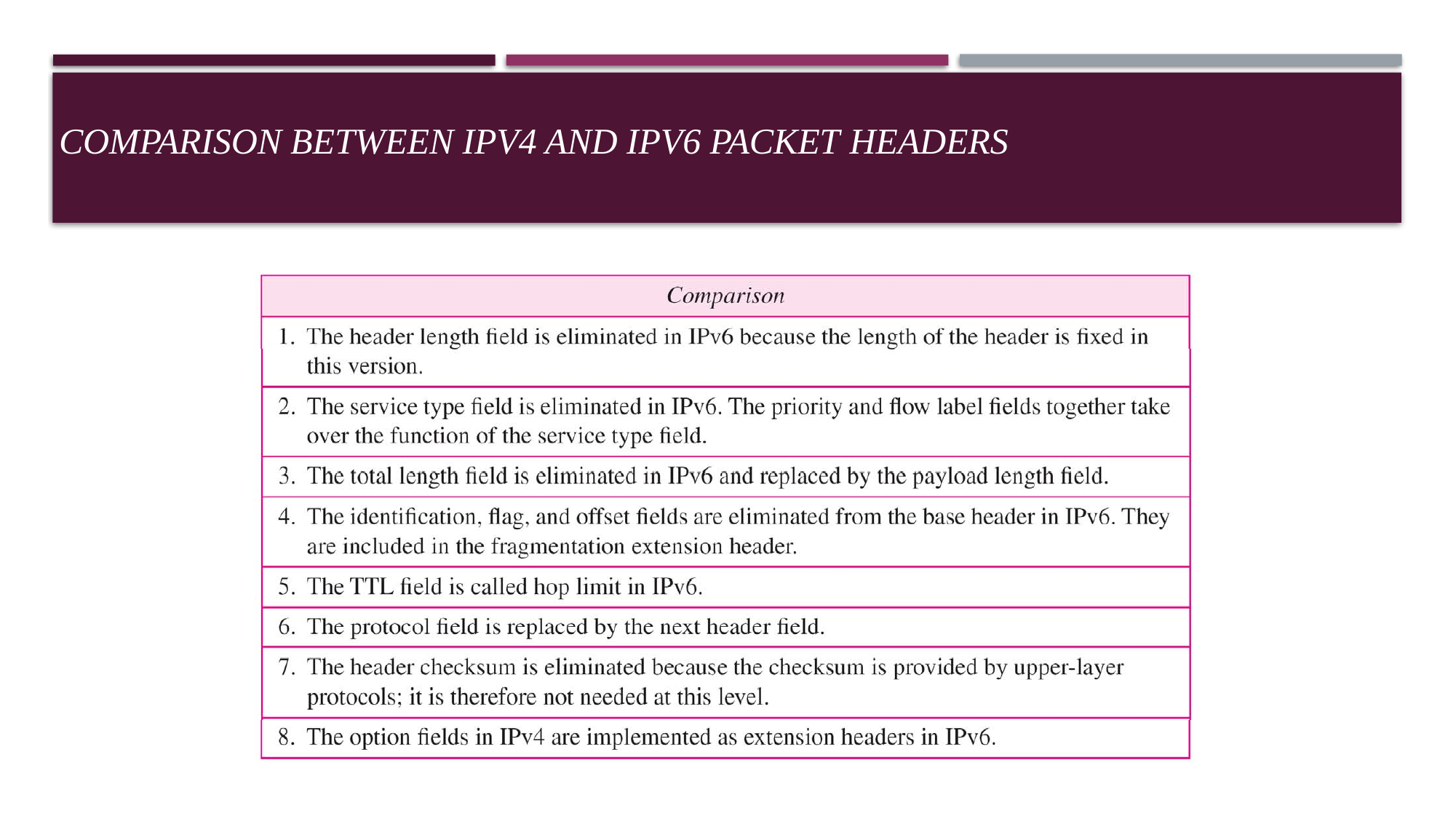

# Comparison between IPv4 and IPv6 packet headers